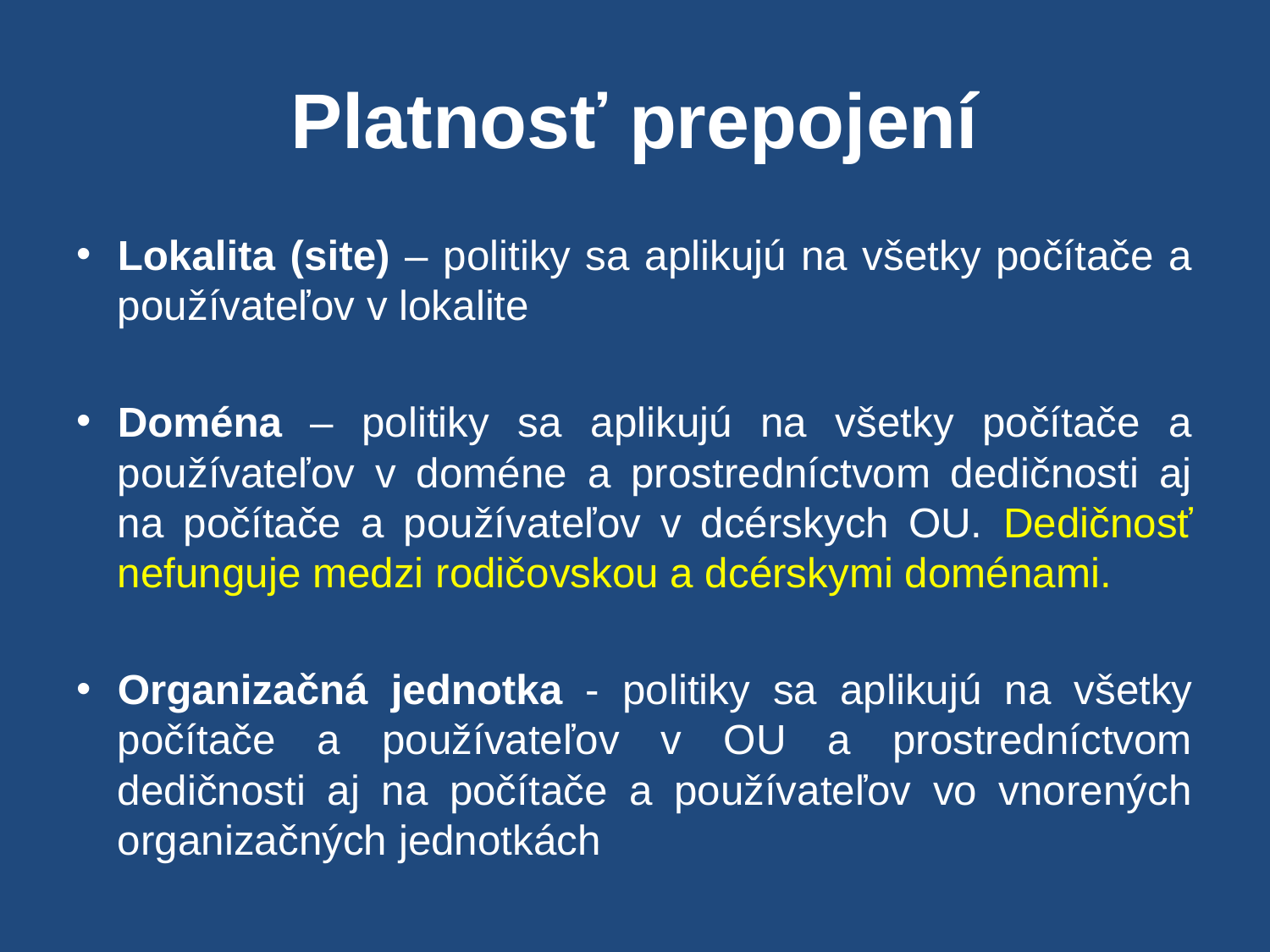

# Platnosť prepojení
Lokalita (site) – politiky sa aplikujú na všetky počítače a používateľov v lokalite

Doména – politiky sa aplikujú na všetky počítače a používateľov v doméne a prostredníctvom dedičnosti aj na počítače a používateľov v dcérskych OU. Dedičnosť nefunguje medzi rodičovskou a dcérskymi doménami.

Organizačná jednotka - politiky sa aplikujú na všetky počítače a používateľov v OU a prostredníctvom dedičnosti aj na počítače a používateľov vo vnorených organizačných jednotkách